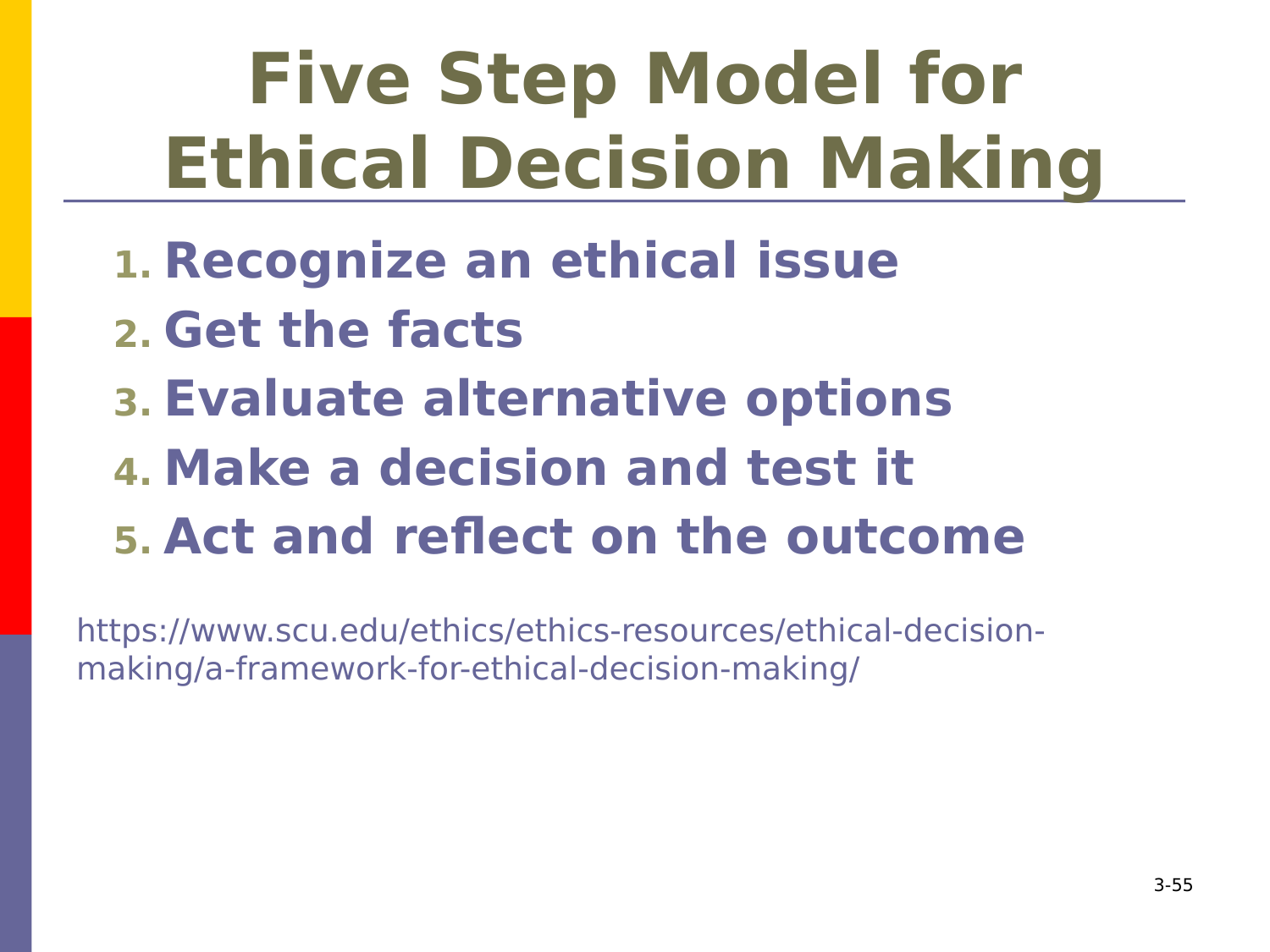

# Five Step Model for Ethical Decision Making
Recognize an ethical issue
Get the facts
Evaluate alternative options
Make a decision and test it
Act and reflect on the outcome

https://www.scu.edu/ethics/ethics-resources/ethical-decision-making/a-framework-for-ethical-decision-making/
3-55